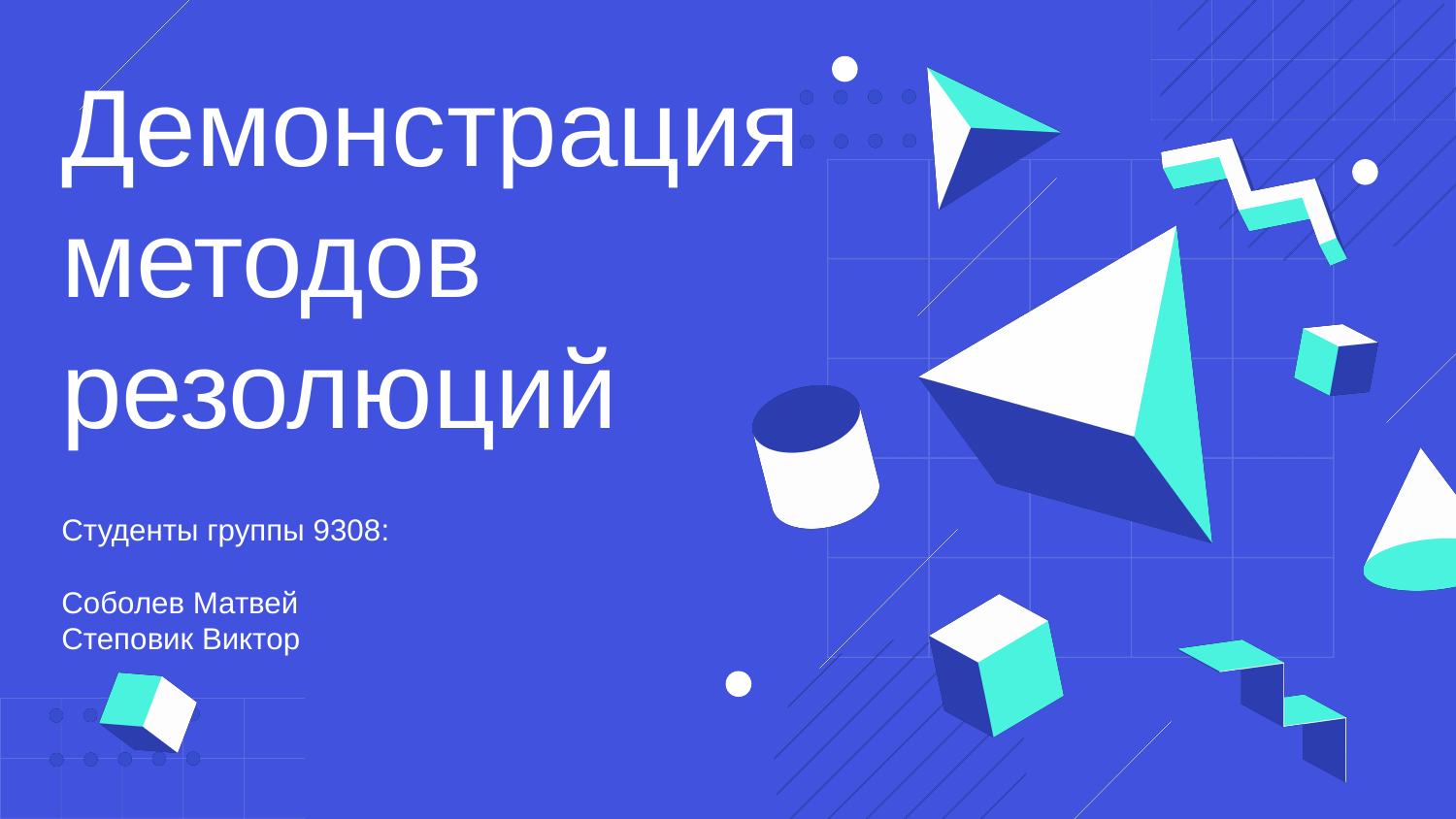

Демонстрация методов
резолюций
Студенты группы 9308:

Соболев Матвей
Степовик Виктор